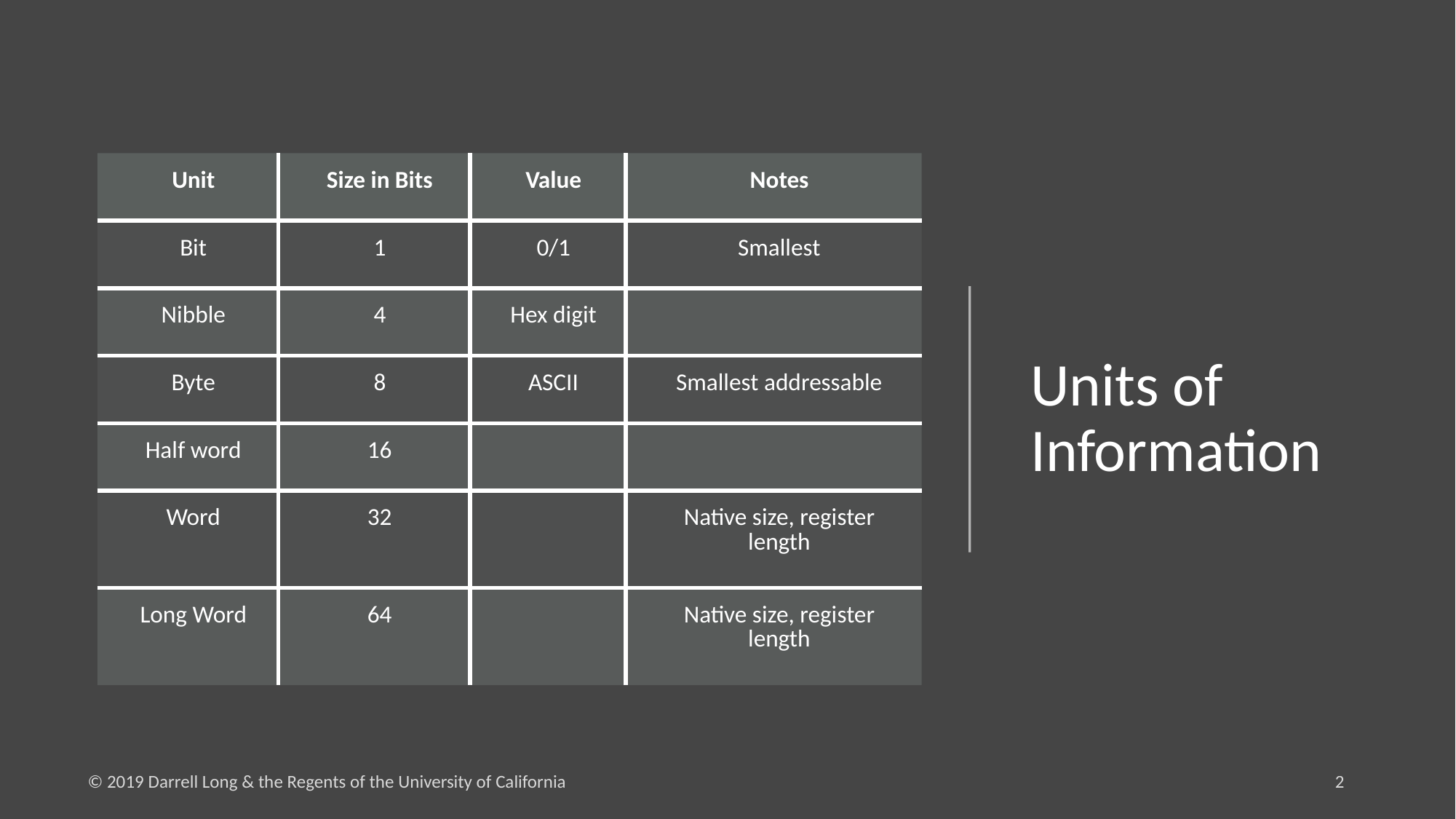

| Unit | Size in Bits | Value | Notes |
| --- | --- | --- | --- |
| Bit | 1 | 0/1 | Smallest |
| Nibble | 4 | Hex digit |  |
| Byte | 8 | ASCII | Smallest addressable |
| Half word | 16 |  |  |
| Word | 32 |  | Native size, register length |
| Long Word | 64 |  | Native size, register length |
# Units of Information
© 2019 Darrell Long & the Regents of the University of California
2